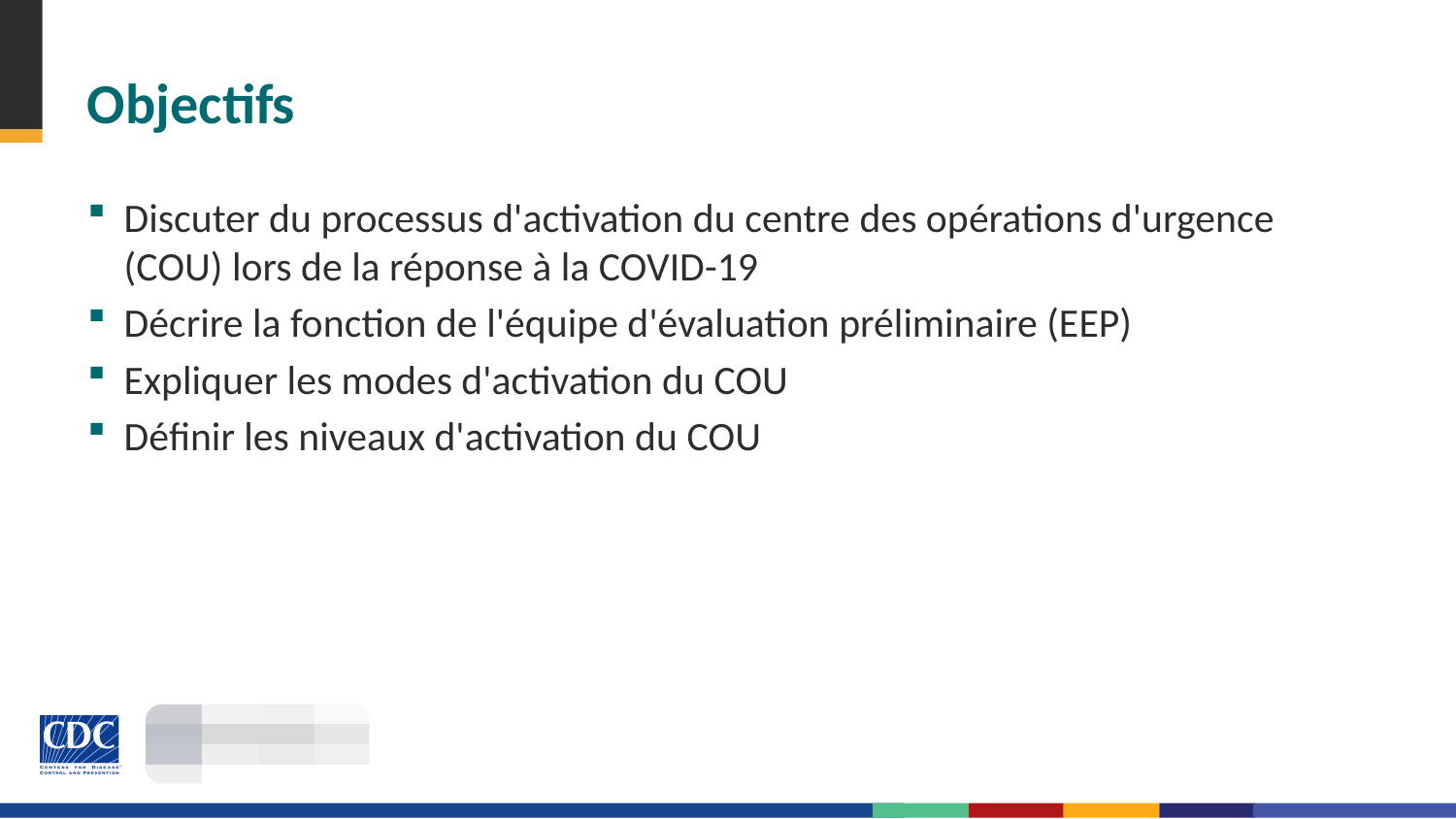

# Objectifs
Discuter du processus d'activation du centre des opérations d'urgence (COU) lors de la réponse à la COVID-19
Décrire la fonction de l'équipe d'évaluation préliminaire (EEP)
Expliquer les modes d'activation du COU
Définir les niveaux d'activation du COU